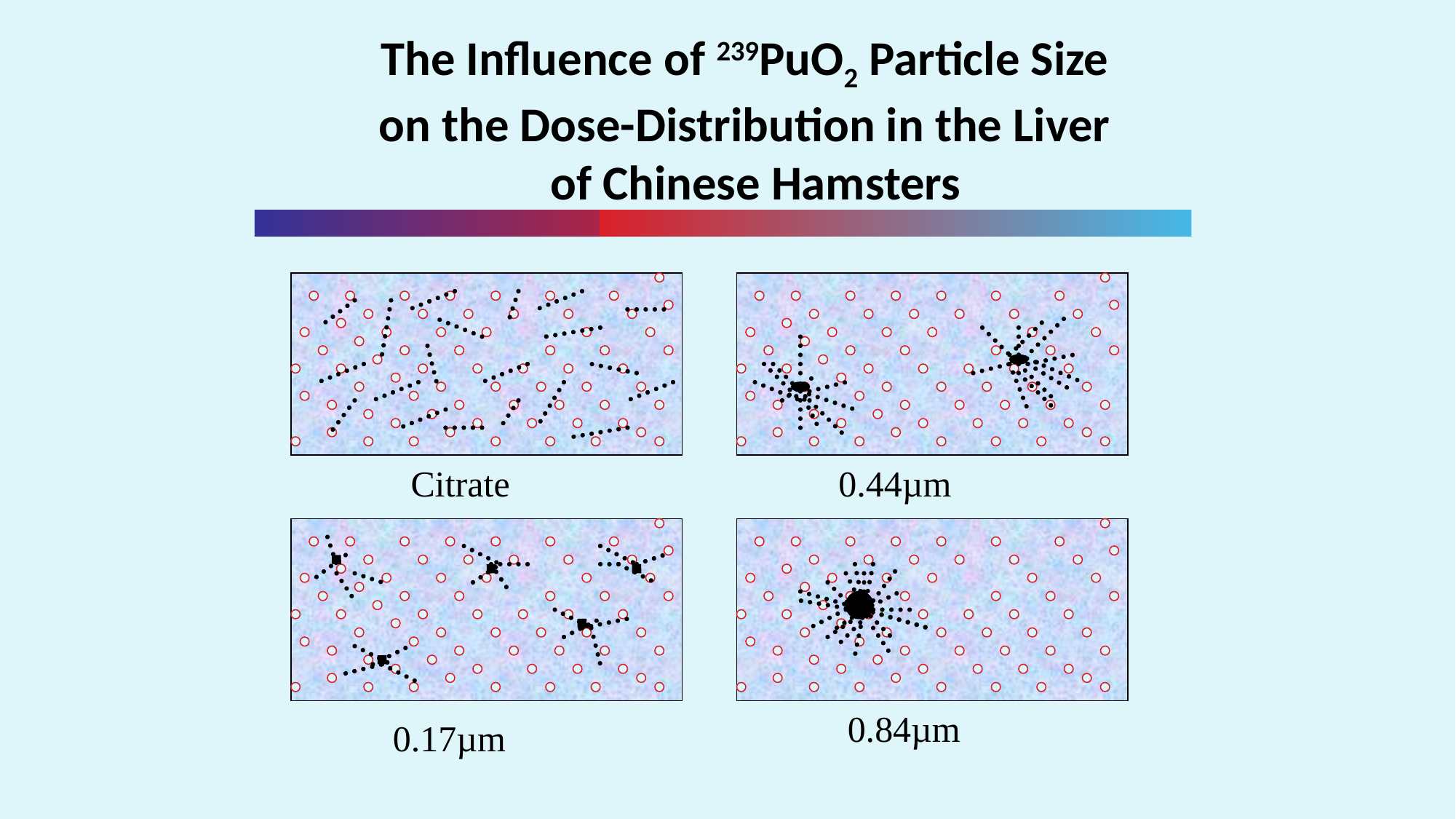

# The Influence of 239PuO2 Particle Size on the Dose-Distribution in the Liver of Chinese Hamsters

Citrate
0.44µm

0.84µm
0.17µm